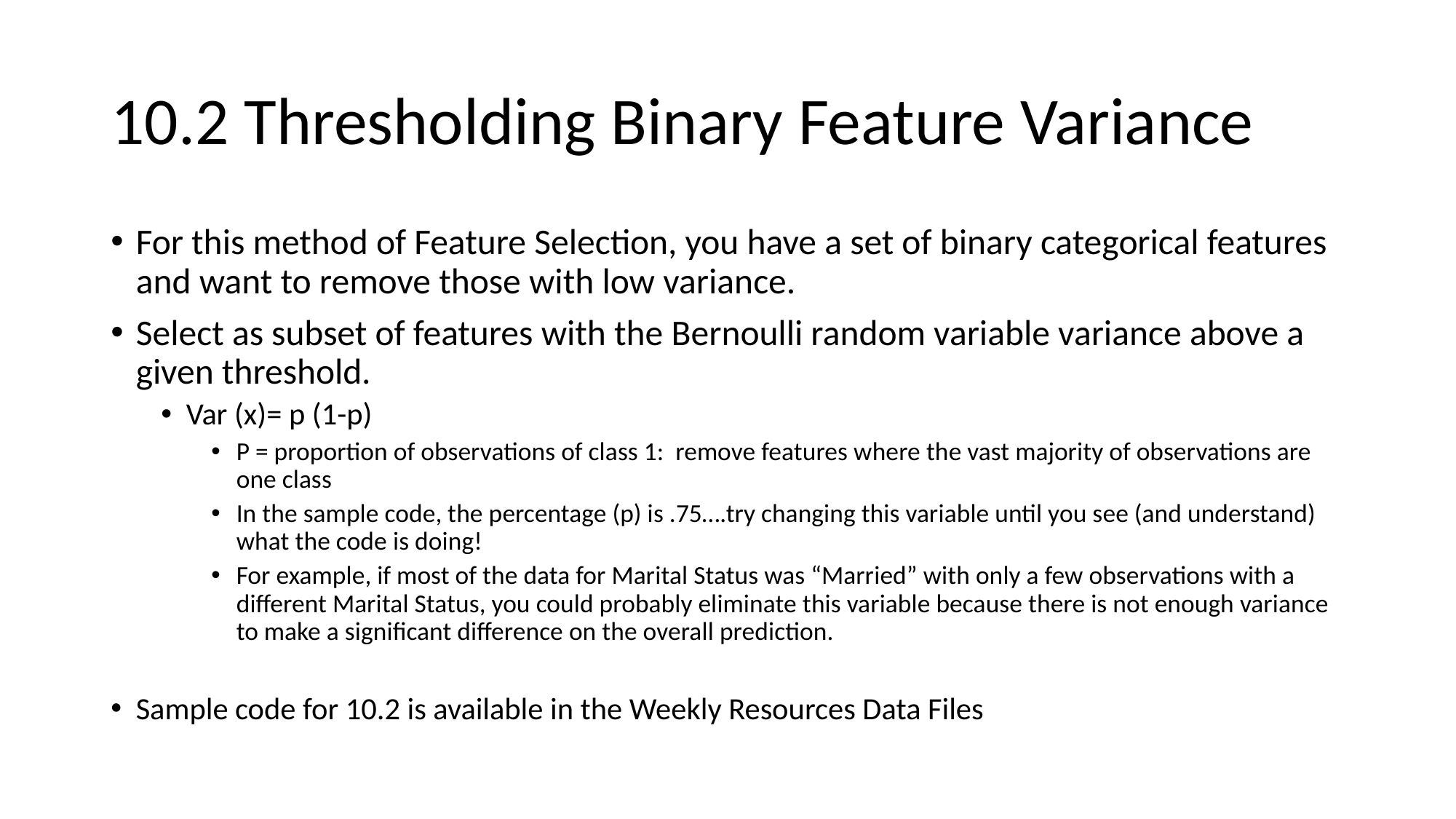

# 10.2 Thresholding Binary Feature Variance
For this method of Feature Selection, you have a set of binary categorical features and want to remove those with low variance.
Select as subset of features with the Bernoulli random variable variance above a given threshold.
Var (x)= p (1-p)
P = proportion of observations of class 1:  remove features where the vast majority of observations are one class
In the sample code, the percentage (p) is .75….try changing this variable until you see (and understand) what the code is doing!
For example, if most of the data for Marital Status was “Married” with only a few observations with a different Marital Status, you could probably eliminate this variable because there is not enough variance to make a significant difference on the overall prediction.

Sample code for 10.2 is available in the Weekly Resources Data Files